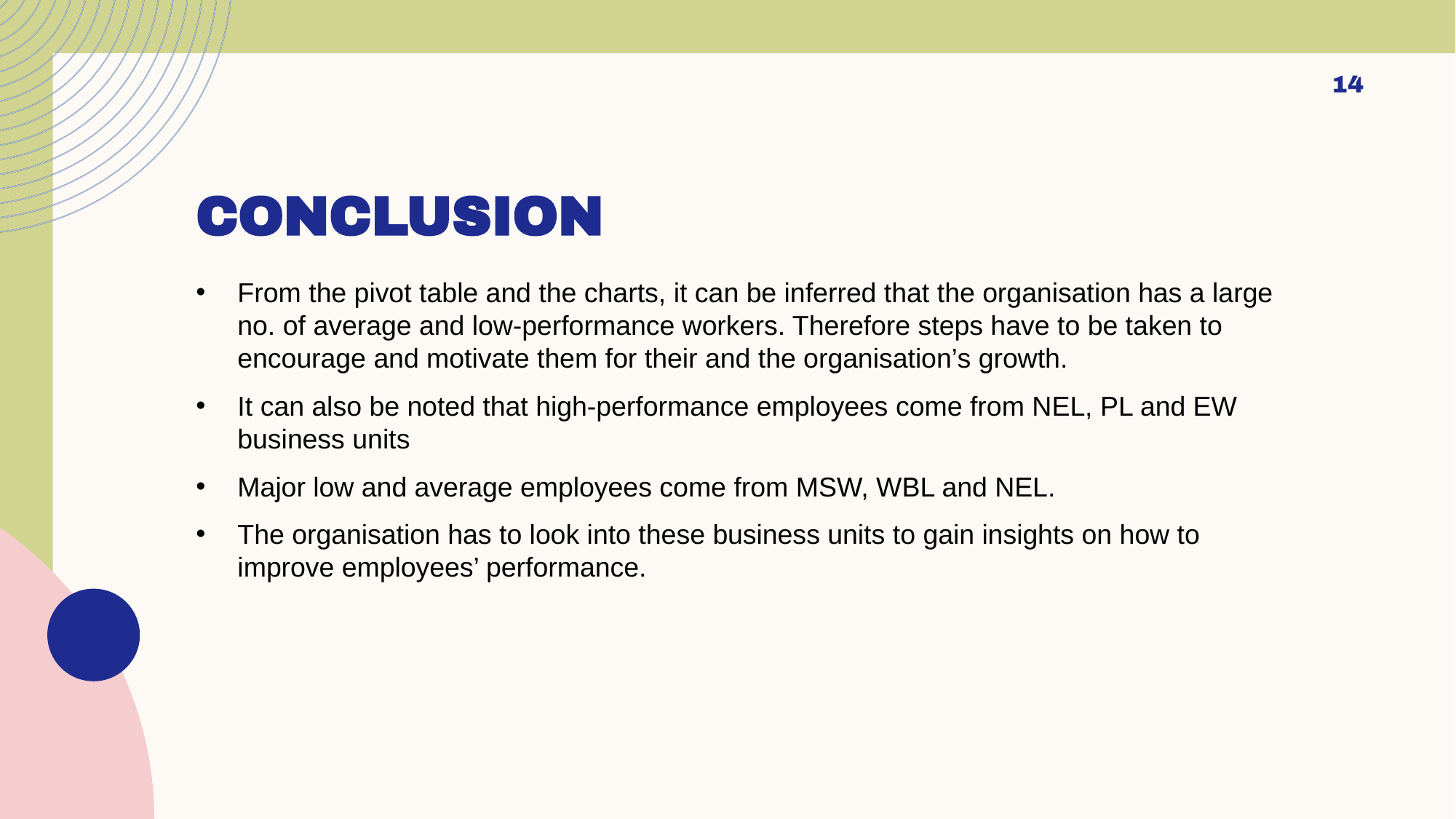

14
# CONCLUSION
From the pivot table and the charts, it can be inferred that the organisation has a large no. of average and low-performance workers. Therefore steps have to be taken to encourage and motivate them for their and the organisation’s growth.
It can also be noted that high-performance employees come from NEL, PL and EW business units
Major low and average employees come from MSW, WBL and NEL.
The organisation has to look into these business units to gain insights on how to improve employees’ performance.